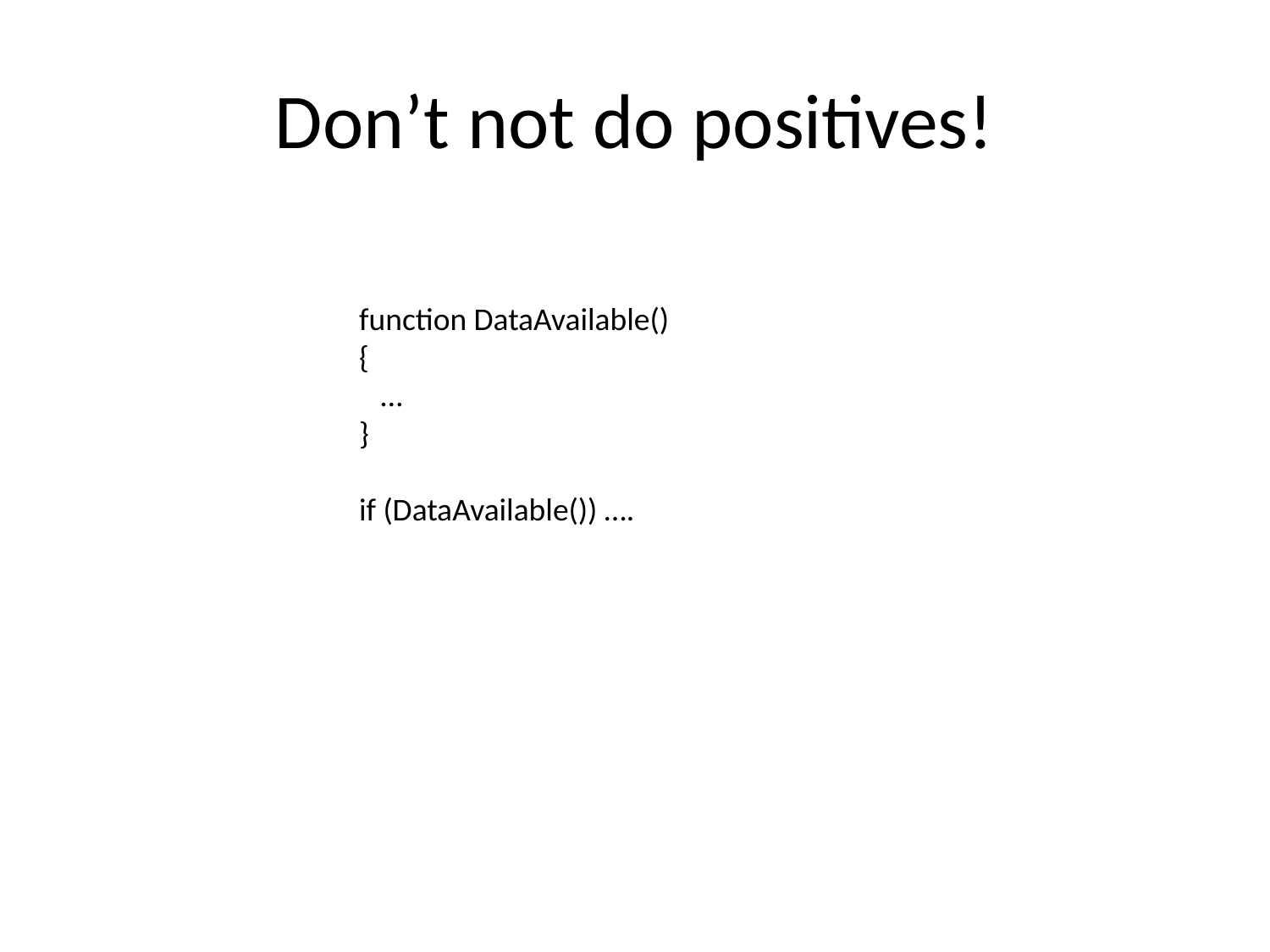

# Don’t not do positives!
function DataAvailable()
{
   …
}

if (DataAvailable()) ….